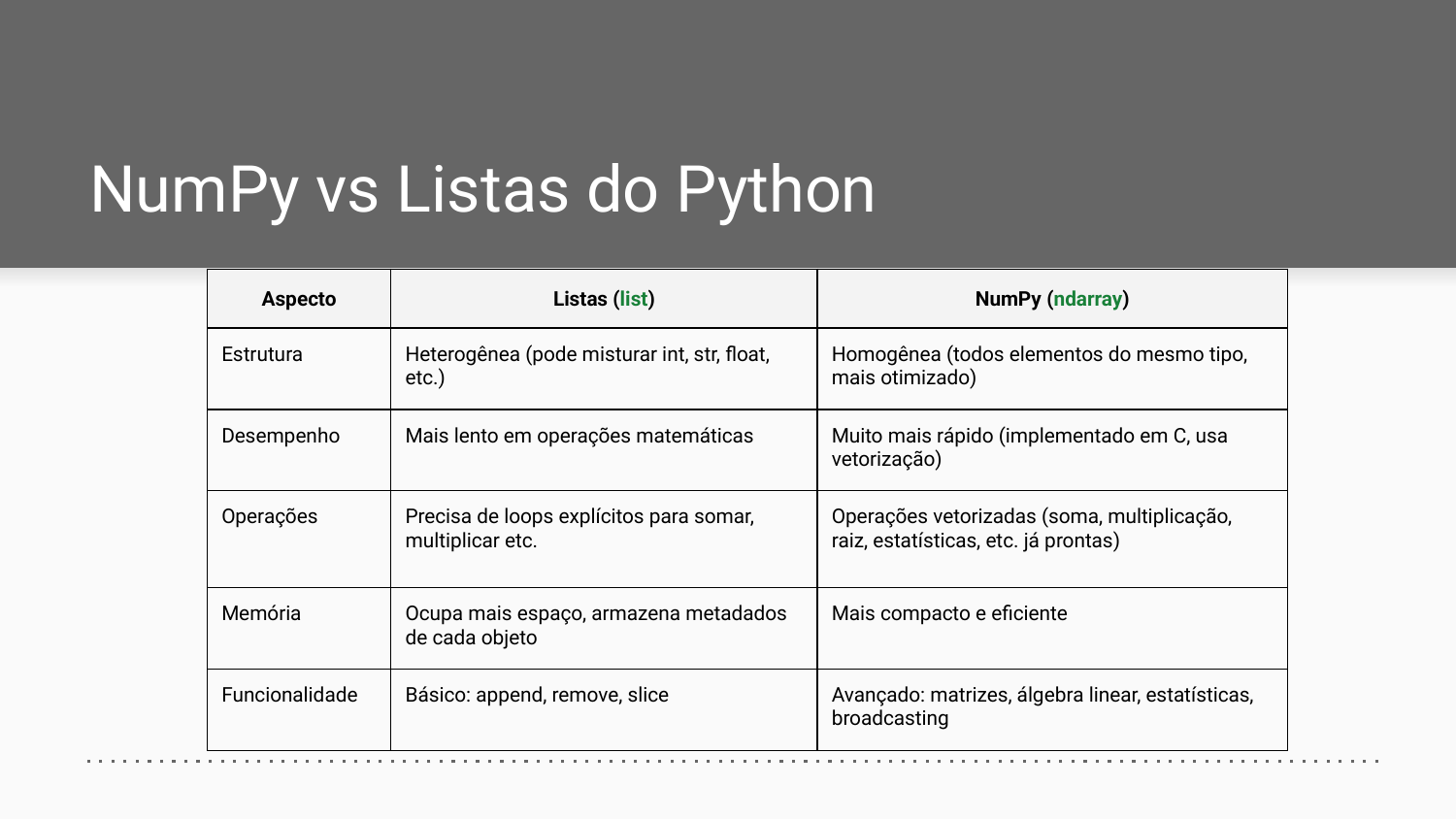

# NumPy vs Listas do Python
| Aspecto | Listas (list) | NumPy (ndarray) |
| --- | --- | --- |
| Estrutura | Heterogênea (pode misturar int, str, float, etc.) | Homogênea (todos elementos do mesmo tipo, mais otimizado) |
| Desempenho | Mais lento em operações matemáticas | Muito mais rápido (implementado em C, usa vetorização) |
| Operações | Precisa de loops explícitos para somar, multiplicar etc. | Operações vetorizadas (soma, multiplicação, raiz, estatísticas, etc. já prontas) |
| Memória | Ocupa mais espaço, armazena metadados de cada objeto | Mais compacto e eficiente |
| Funcionalidade | Básico: append, remove, slice | Avançado: matrizes, álgebra linear, estatísticas, broadcasting |